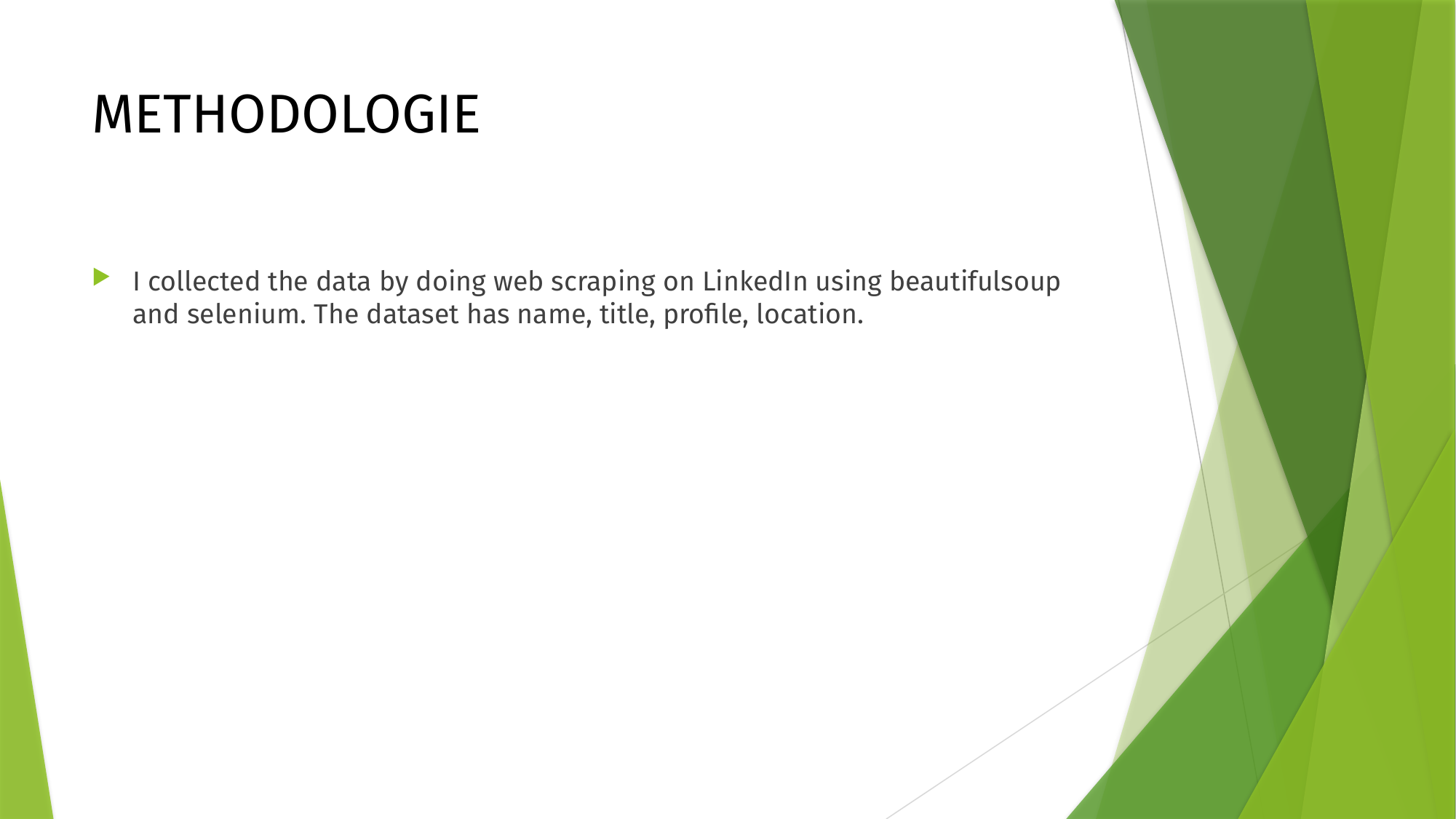

# METHODOLOGIE
I collected the data by doing web scraping on LinkedIn using beautifulsoup and selenium. The dataset has name, title, profile, location.